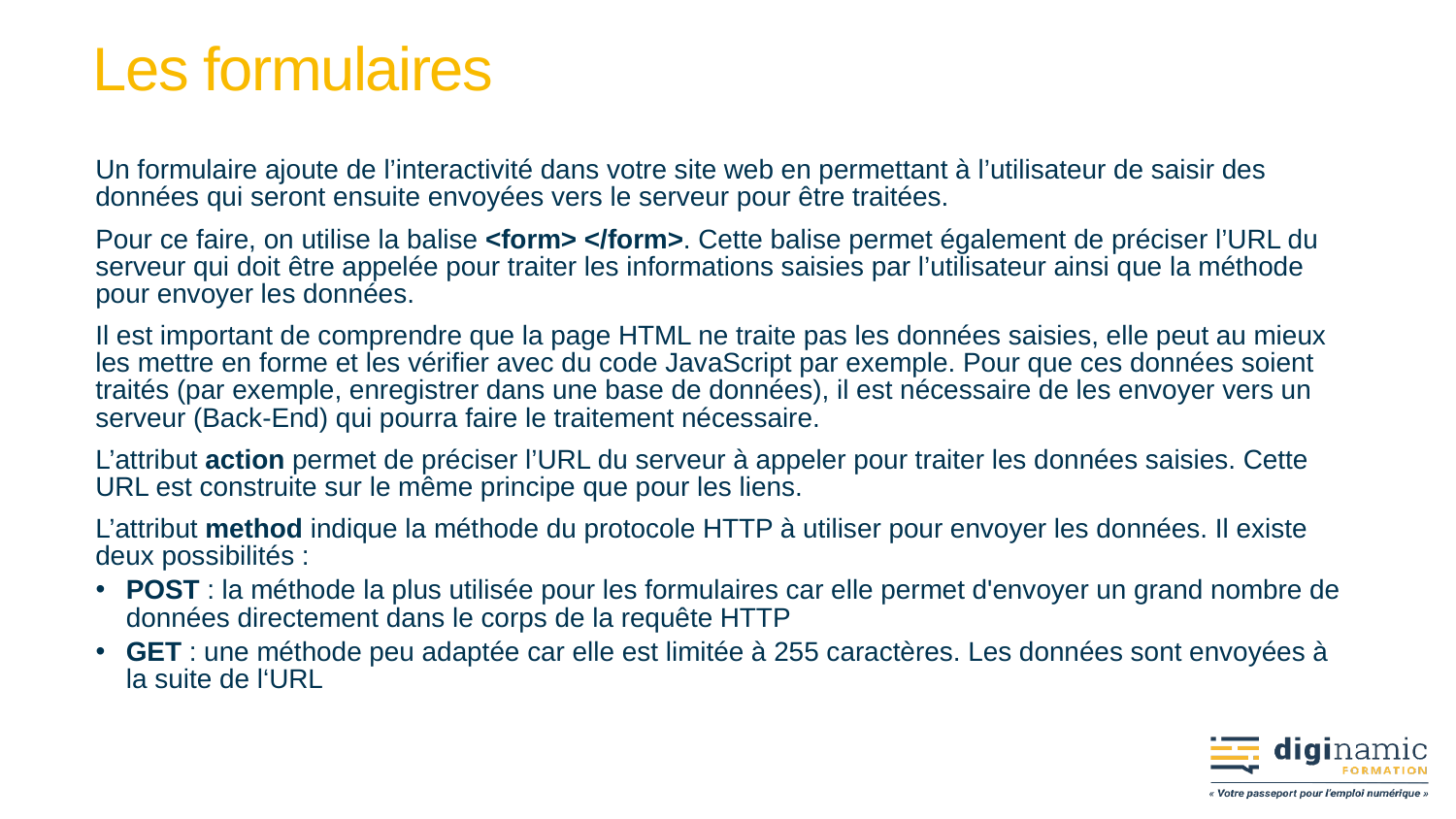

# Les formulaires
Un formulaire ajoute de l’interactivité dans votre site web en permettant à l’utilisateur de saisir des données qui seront ensuite envoyées vers le serveur pour être traitées.
Pour ce faire, on utilise la balise <form> </form>. Cette balise permet également de préciser l’URL du serveur qui doit être appelée pour traiter les informations saisies par l’utilisateur ainsi que la méthode pour envoyer les données.
Il est important de comprendre que la page HTML ne traite pas les données saisies, elle peut au mieux les mettre en forme et les vérifier avec du code JavaScript par exemple. Pour que ces données soient traités (par exemple, enregistrer dans une base de données), il est nécessaire de les envoyer vers un serveur (Back-End) qui pourra faire le traitement nécessaire.
L’attribut action permet de préciser l’URL du serveur à appeler pour traiter les données saisies. Cette URL est construite sur le même principe que pour les liens.
L’attribut method indique la méthode du protocole HTTP à utiliser pour envoyer les données. Il existe deux possibilités :
POST : la méthode la plus utilisée pour les formulaires car elle permet d'envoyer un grand nombre de données directement dans le corps de la requête HTTP
GET : une méthode peu adaptée car elle est limitée à 255 caractères. Les données sont envoyées à la suite de l‘URL